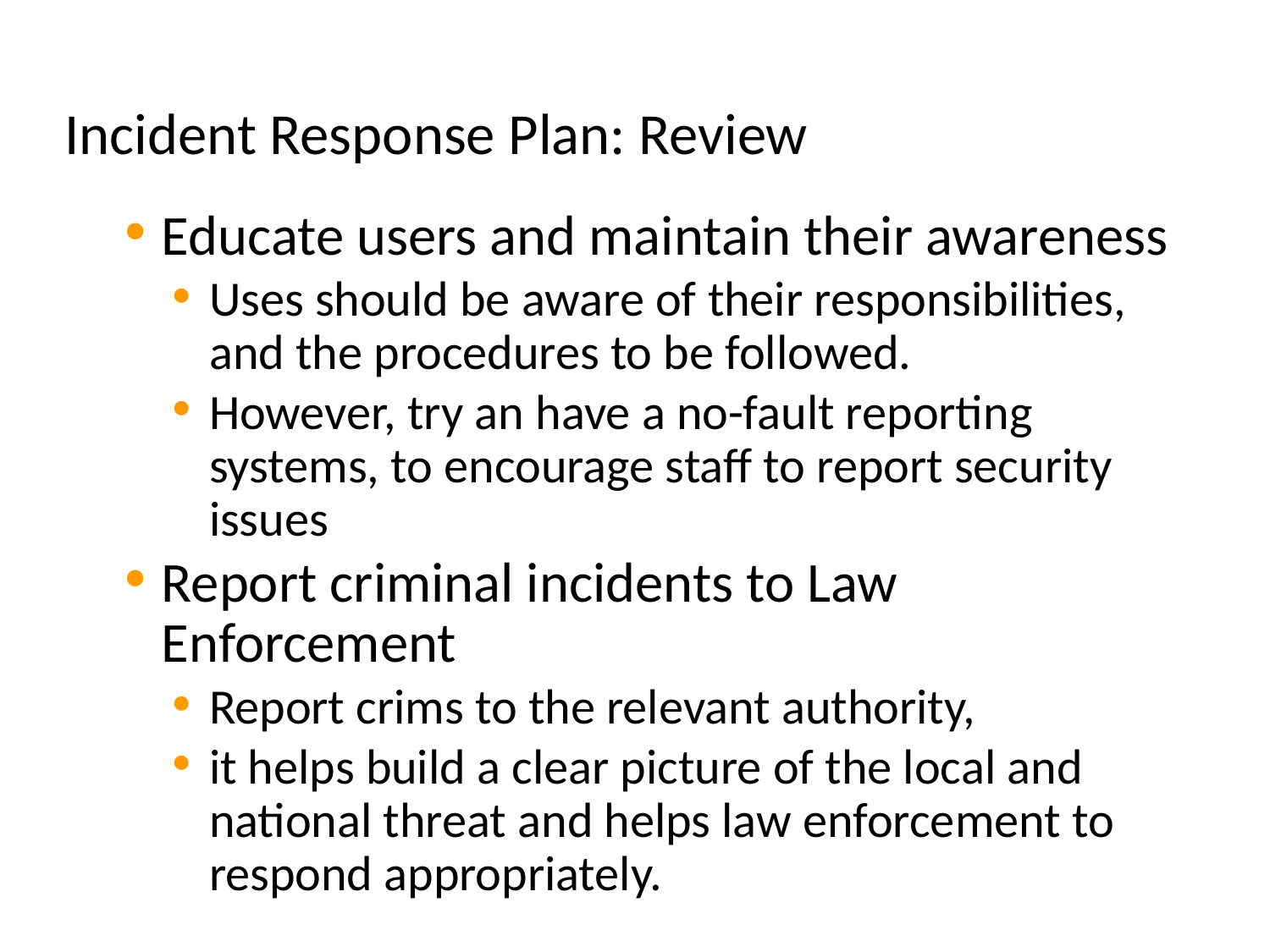

# Incident Response Plan: Review
Educate users and maintain their awareness
Uses should be aware of their responsibilities, and the procedures to be followed.
However, try an have a no-fault reporting systems, to encourage staff to report security issues
Report criminal incidents to Law Enforcement
Report crims to the relevant authority,
it helps build a clear picture of the local and national threat and helps law enforcement to respond appropriately.